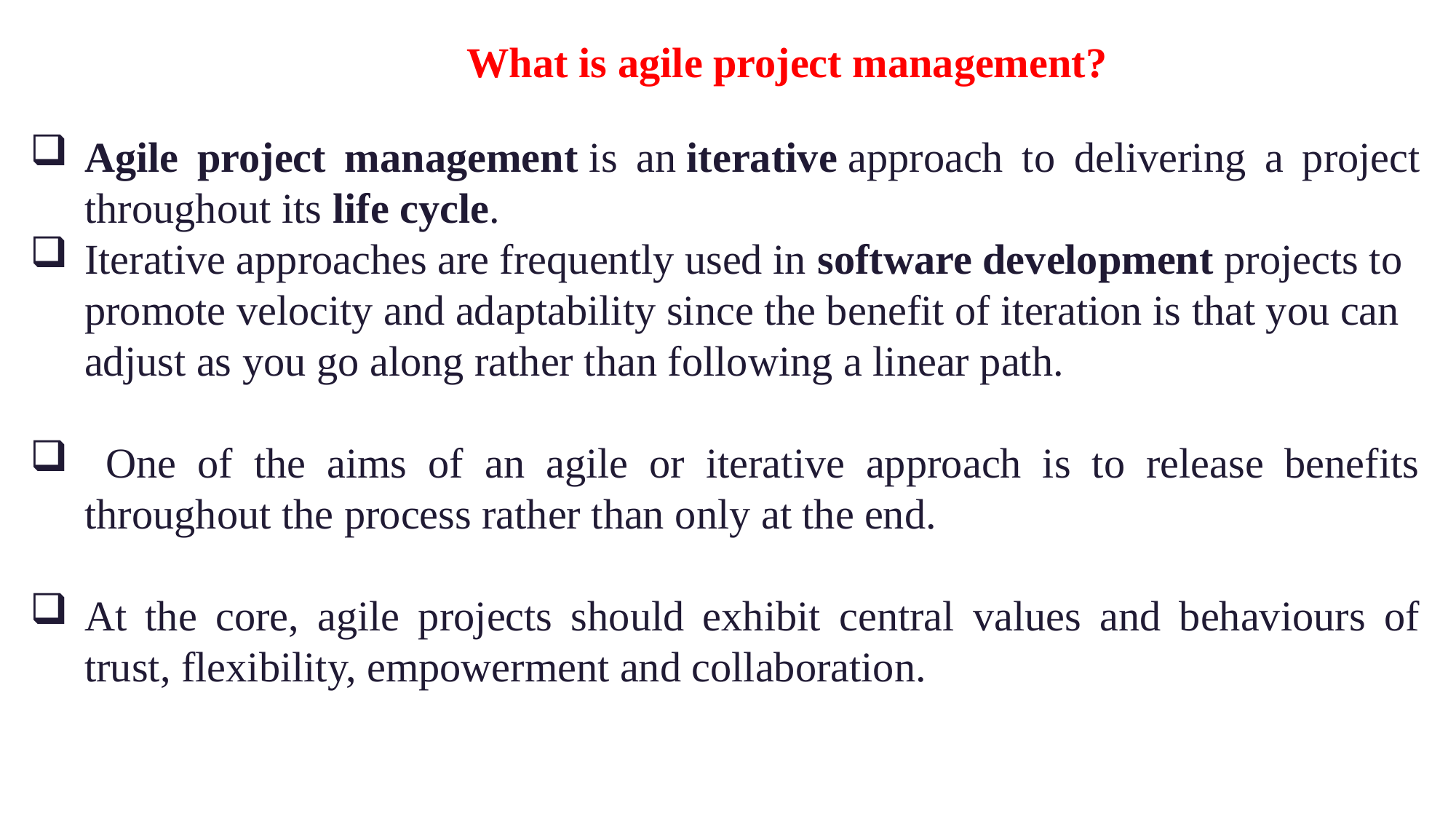

What is agile project management?
Agile project management is an iterative approach to delivering a project throughout its life cycle.
Iterative approaches are frequently used in software development projects to promote velocity and adaptability since the benefit of iteration is that you can adjust as you go along rather than following a linear path.

 One of the aims of an agile or iterative approach is to release benefits throughout the process rather than only at the end.

At the core, agile projects should exhibit central values and behaviours of trust, flexibility, empowerment and collaboration.